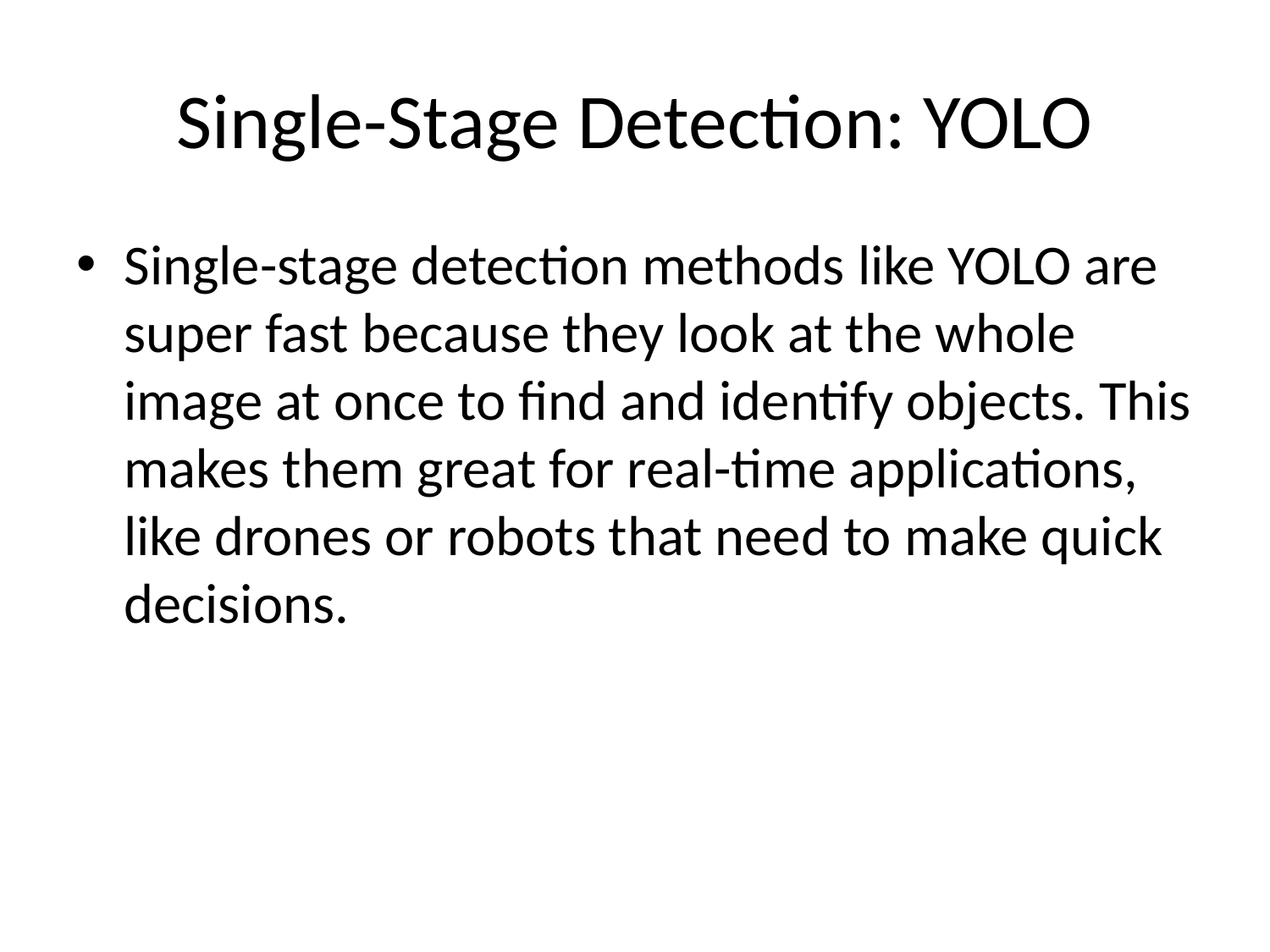

# Single-Stage Detection: YOLO
Single-stage detection methods like YOLO are super fast because they look at the whole image at once to find and identify objects. This makes them great for real-time applications, like drones or robots that need to make quick decisions.